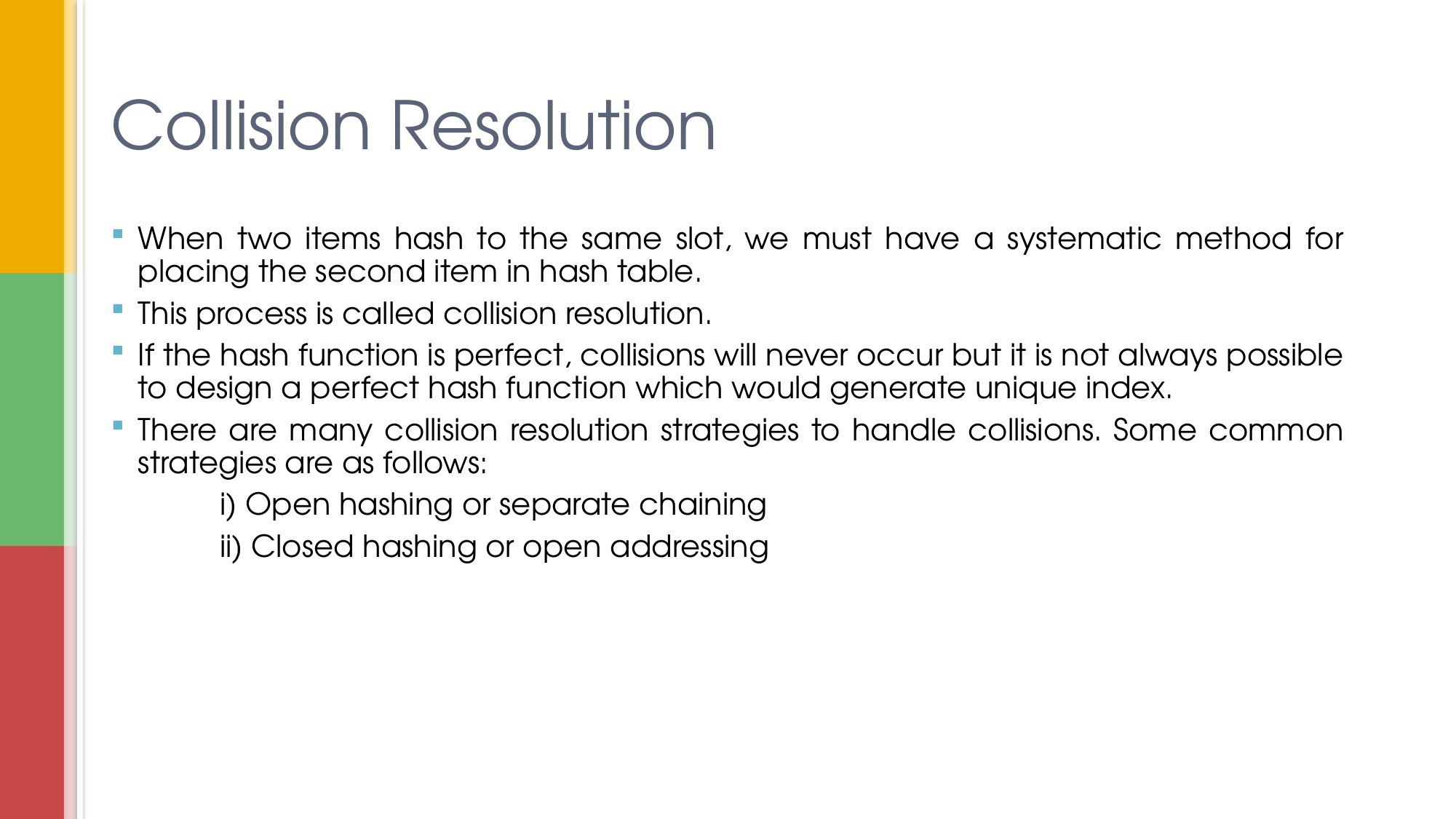

# Collision Resolution
When two items hash to the same slot, we must have a systematic method for placing the second item in hash table.
This process is called collision resolution.
If the hash function is perfect, collisions will never occur but it is not always possible to design a perfect hash function which would generate unique index.
There are many collision resolution strategies to handle collisions. Some common strategies are as follows:
i) Open hashing or separate chaining
ii) Closed hashing or open addressing